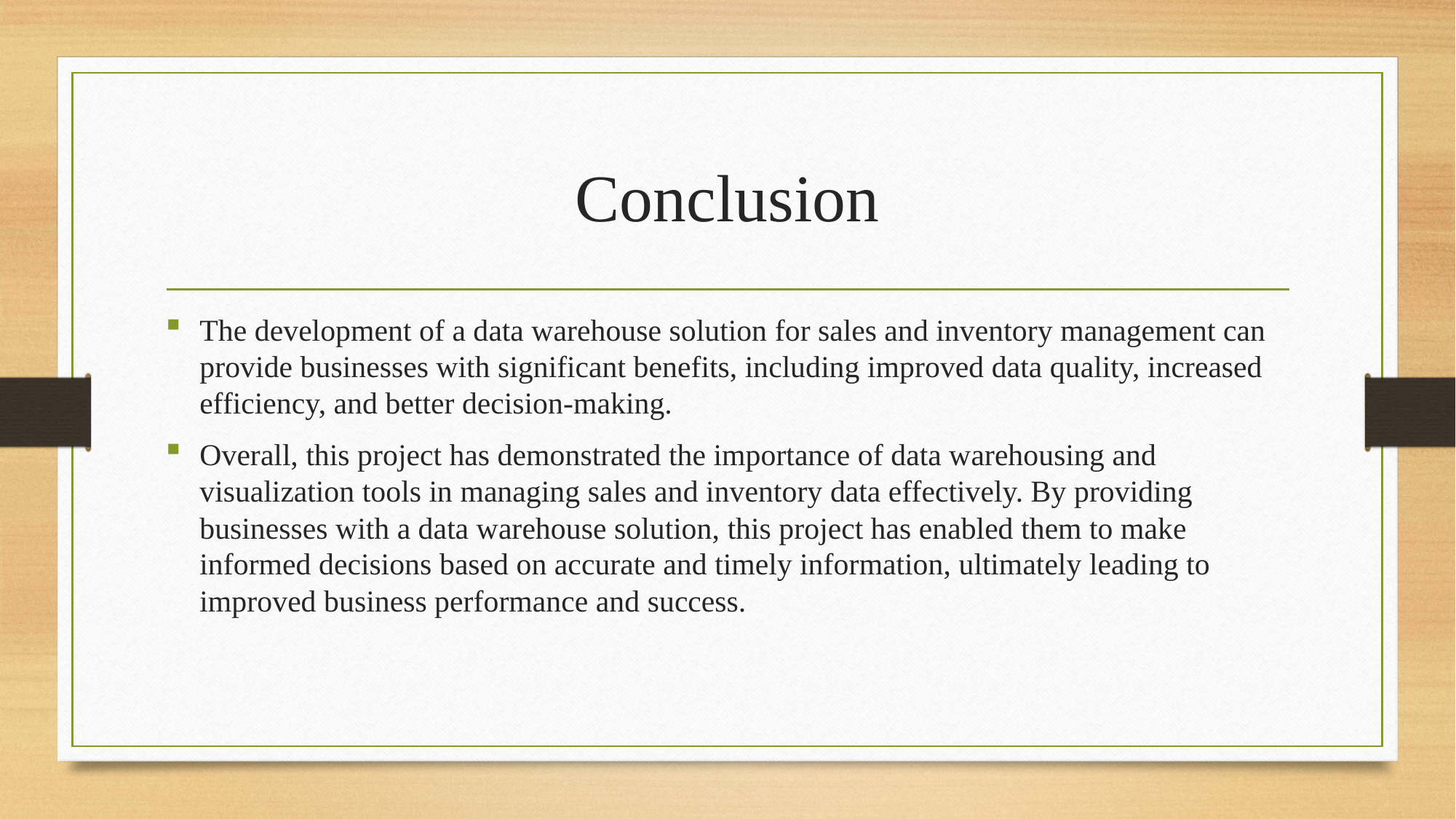

# Conclusion
The development of a data warehouse solution for sales and inventory management can provide businesses with significant benefits, including improved data quality, increased efficiency, and better decision-making.
Overall, this project has demonstrated the importance of data warehousing and visualization tools in managing sales and inventory data effectively. By providing businesses with a data warehouse solution, this project has enabled them to make informed decisions based on accurate and timely information, ultimately leading to improved business performance and success.